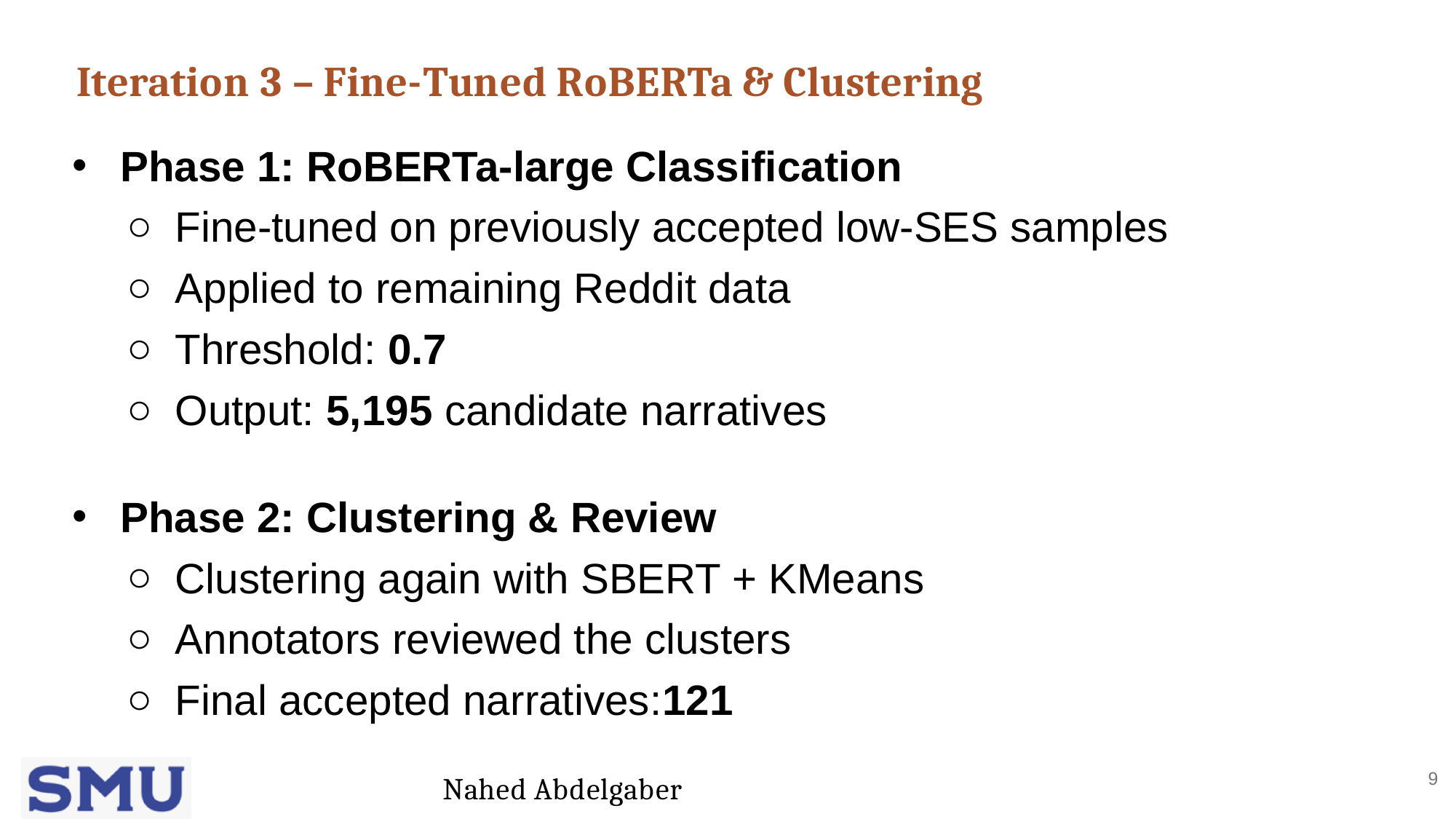

Iteration 3 – Fine-Tuned RoBERTa & Clustering
Phase 1: RoBERTa-large Classification
Fine-tuned on previously accepted low-SES samples
Applied to remaining Reddit data
Threshold: 0.7
Output: 5,195 candidate narratives
Phase 2: Clustering & Review
Clustering again with SBERT + KMeans
Annotators reviewed the clusters
Final accepted narratives:121
9